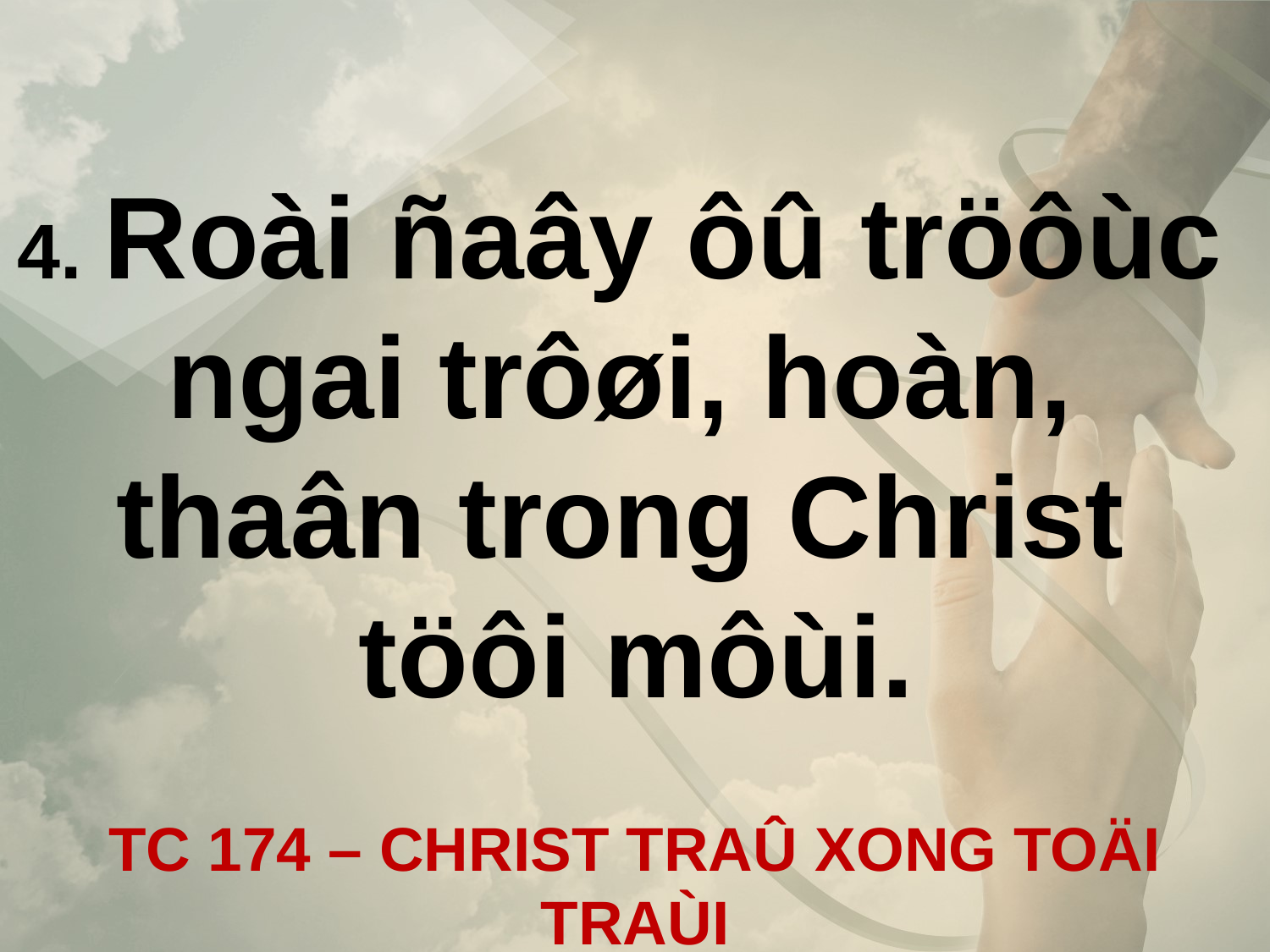

4. Roài ñaây ôû tröôùc
ngai trôøi, hoàn,
thaân trong Christ
töôi môùi.
TC 174 – CHRIST TRAÛ XONG TOÄI TRAÙI